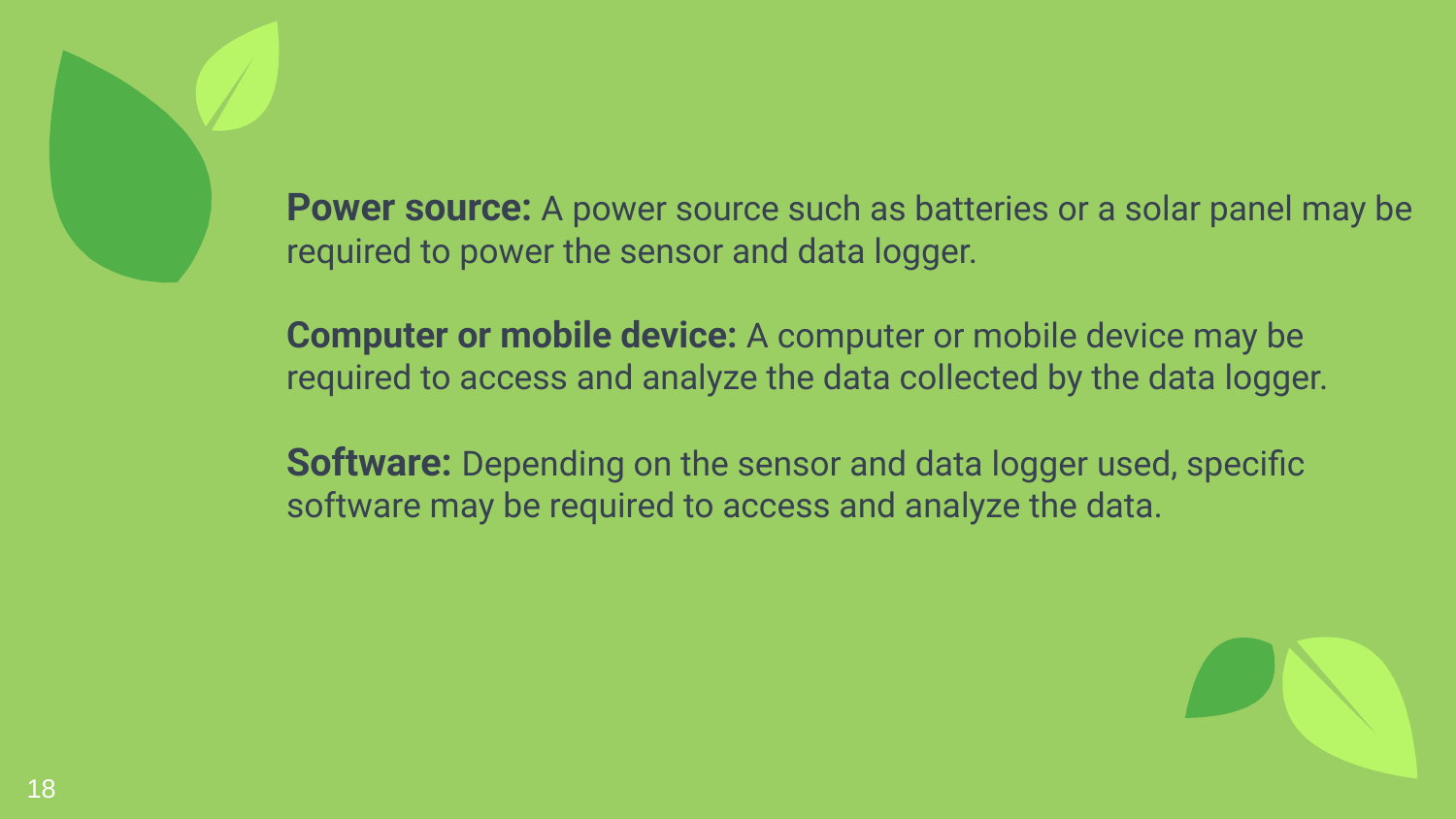

Power source: A power source such as batteries or a solar panel may be required to power the sensor and data logger.

Computer or mobile device: A computer or mobile device may be required to access and analyze the data collected by the data logger.

Software: Depending on the sensor and data logger used, specific software may be required to access and analyze the data.

18